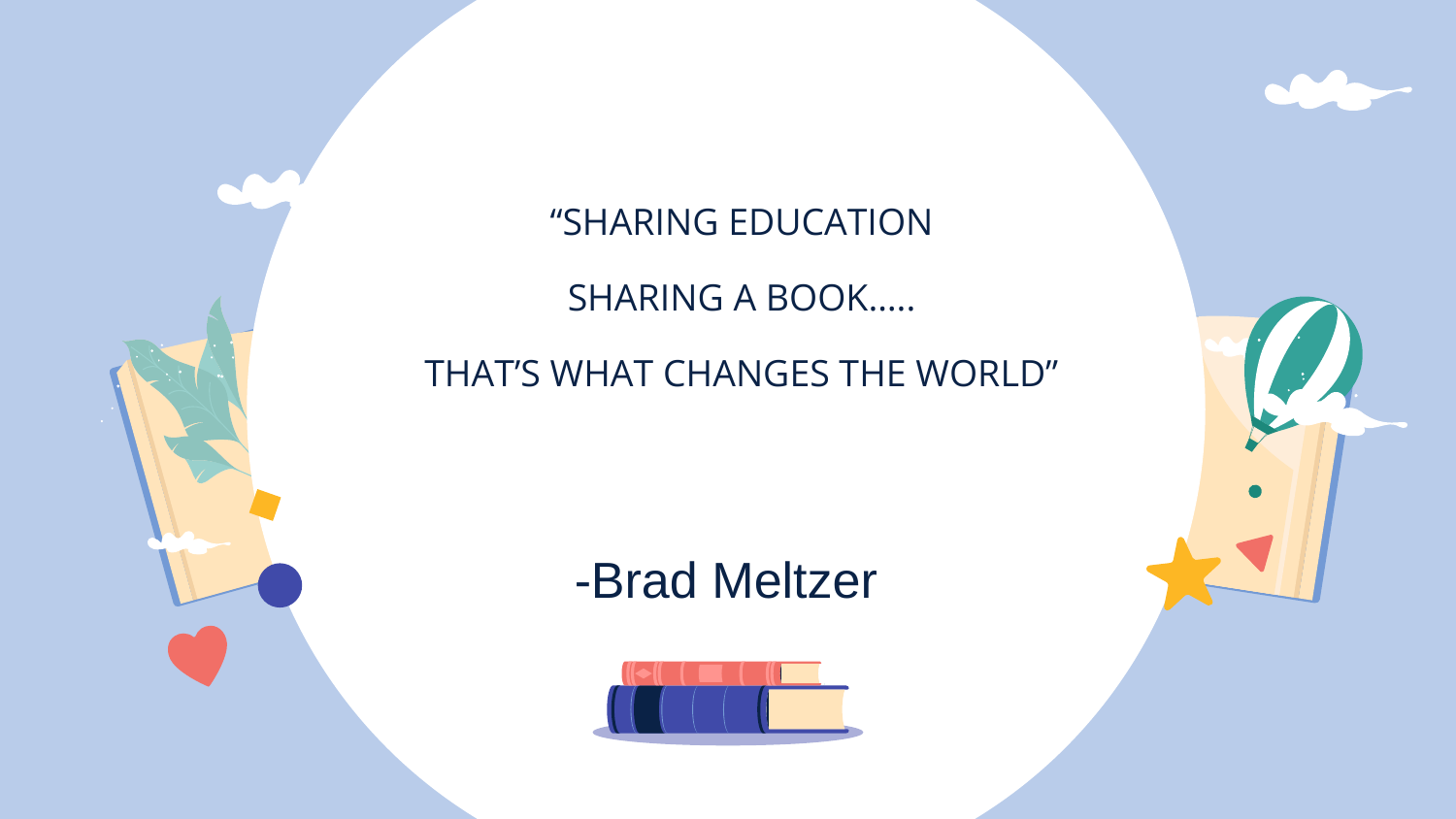

“SHARING EDUCATION
SHARING A BOOK…..
THAT’S WHAT CHANGES THE WORLD”
# -Brad Meltzer